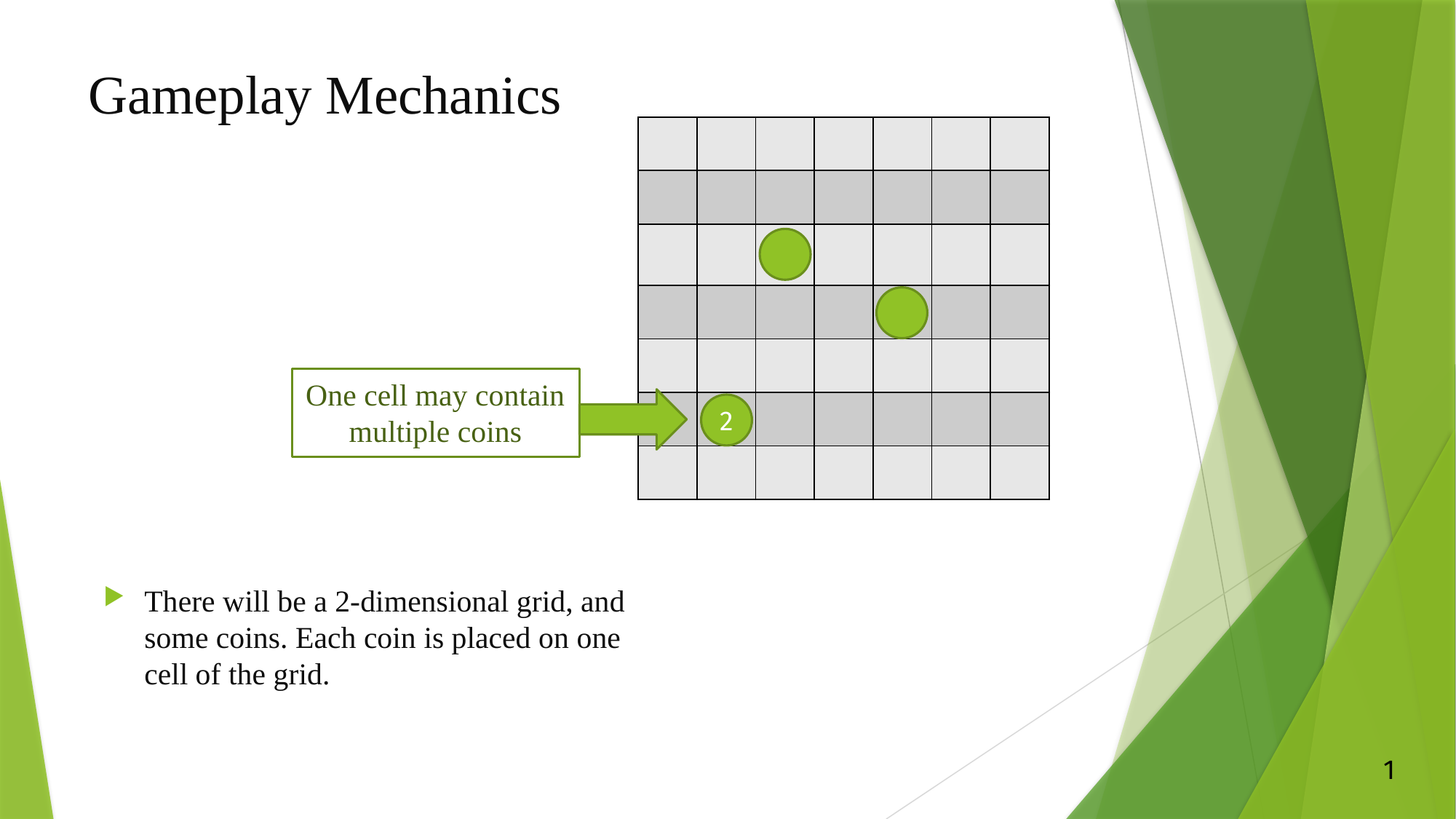

# Gameplay Mechanics
|  |  |  |  |  |  |  |
| --- | --- | --- | --- | --- | --- | --- |
|  |  |  |  |  |  |  |
|  |  |  |  |  |  |  |
|  |  |  |  |  |  |  |
|  |  |  |  |  |  |  |
|  |  |  |  |  |  |  |
|  |  |  |  |  |  |  |

One cell may contain multiple coins

2
There will be a 2-dimensional grid, and some coins. Each coin is placed on one cell of the grid.

1